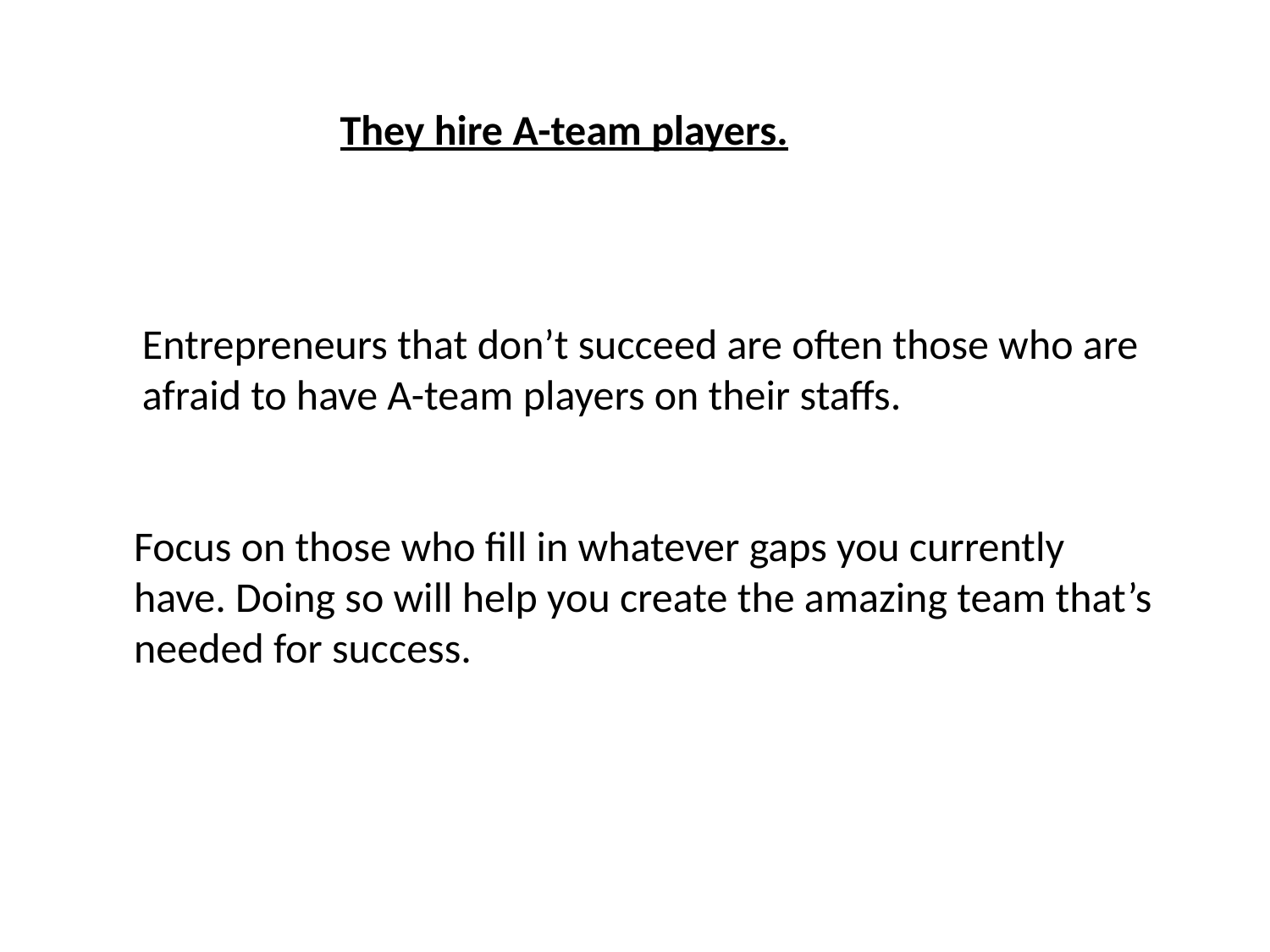

They hire A-team players.
Entrepreneurs that don’t succeed are often those who are afraid to have A-team players on their staffs.
Focus on those who fill in whatever gaps you currently
have. Doing so will help you create the amazing team that’s needed for success.